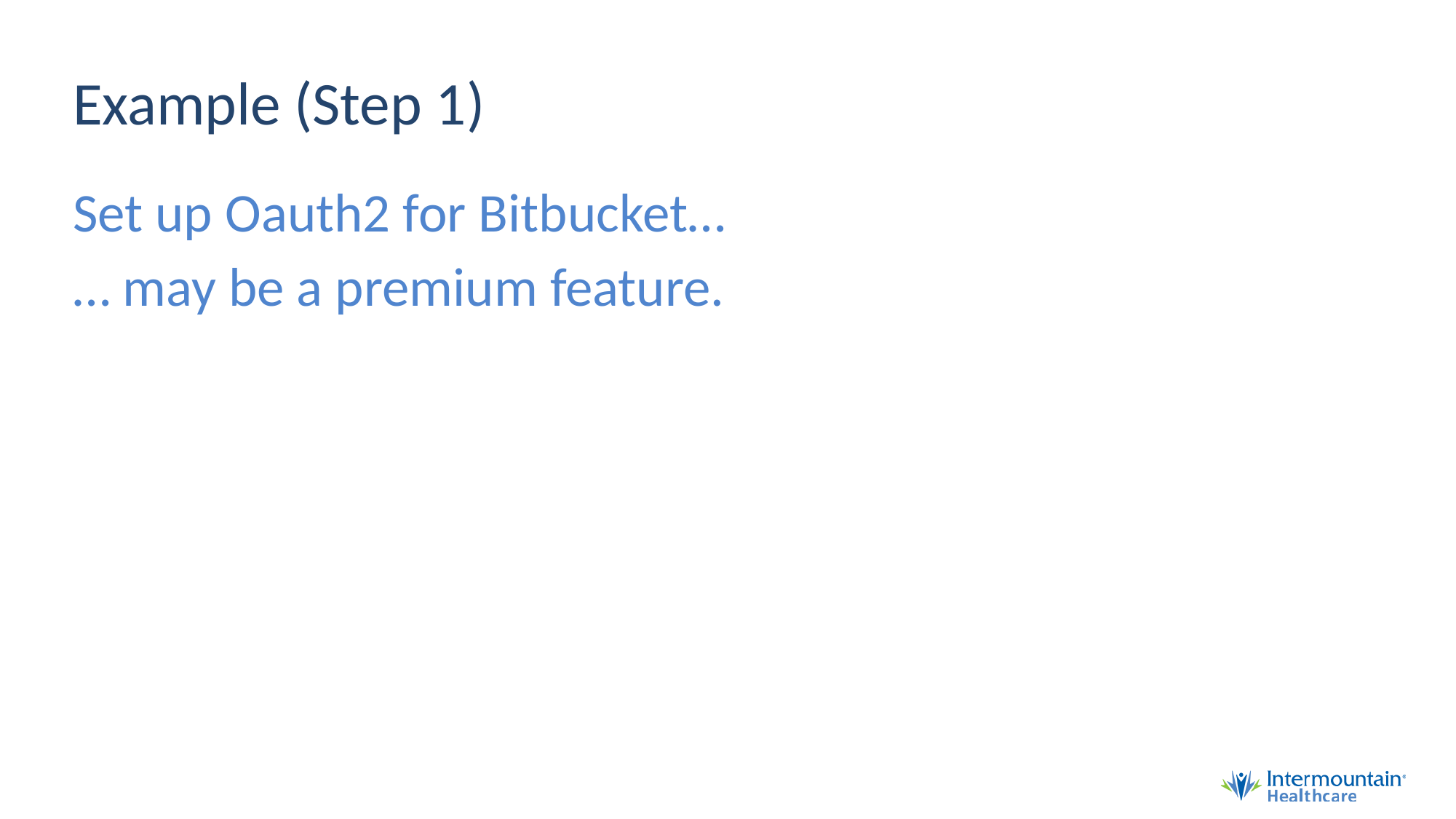

# Example (Step 1)
Set up Oauth2 for Bitbucket…
… may be a premium feature.